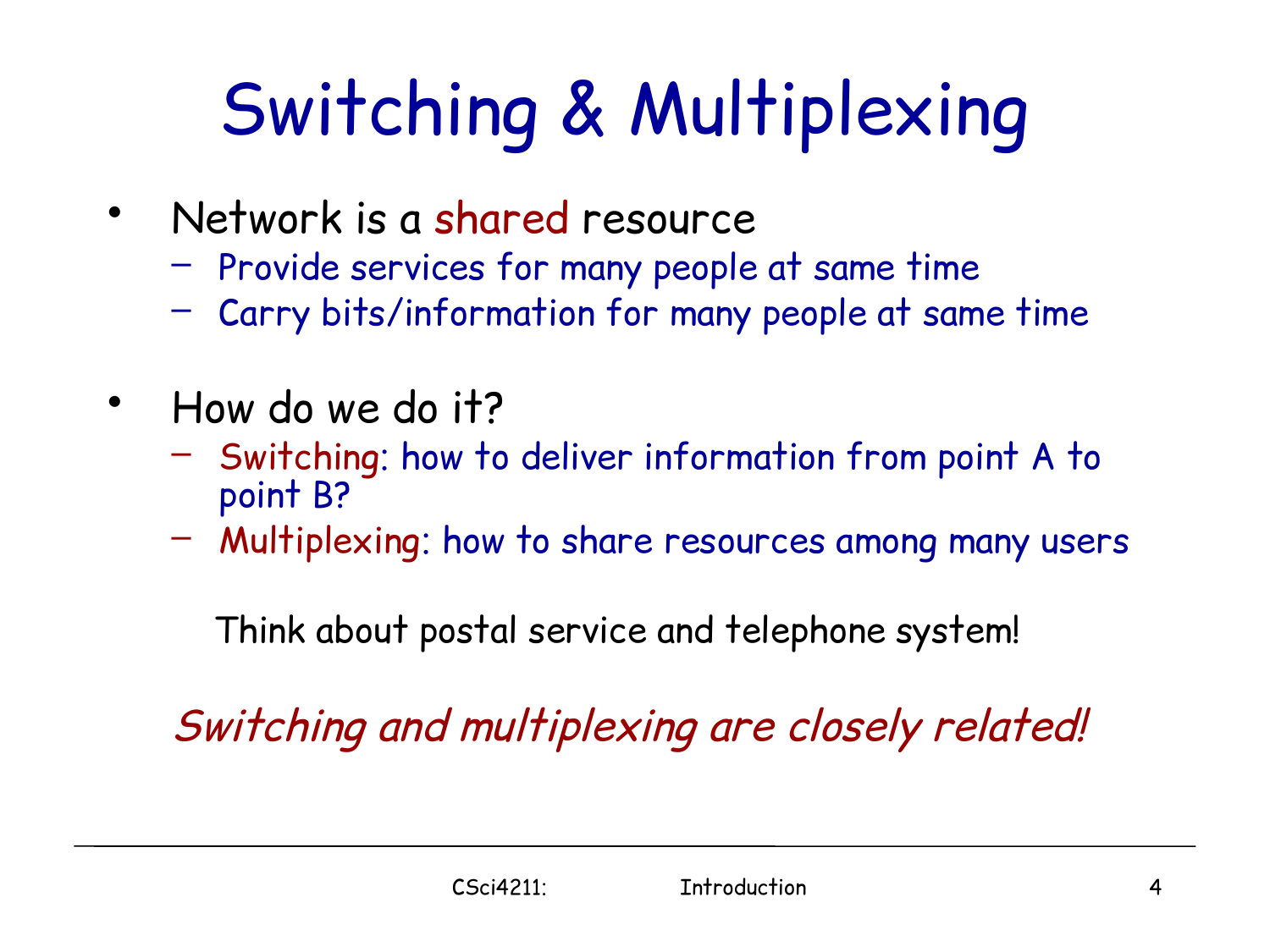

# Switching & Multiplexing
Network is a shared resource
Provide services for many people at same time
Carry bits/information for many people at same time

How do we do it?
Switching: how to deliver information from point A to point B?
Multiplexing: how to share resources among many users

    Think about postal service and telephone system!

Switching and multiplexing are closely related!

CSci4211:                     Introduction
4